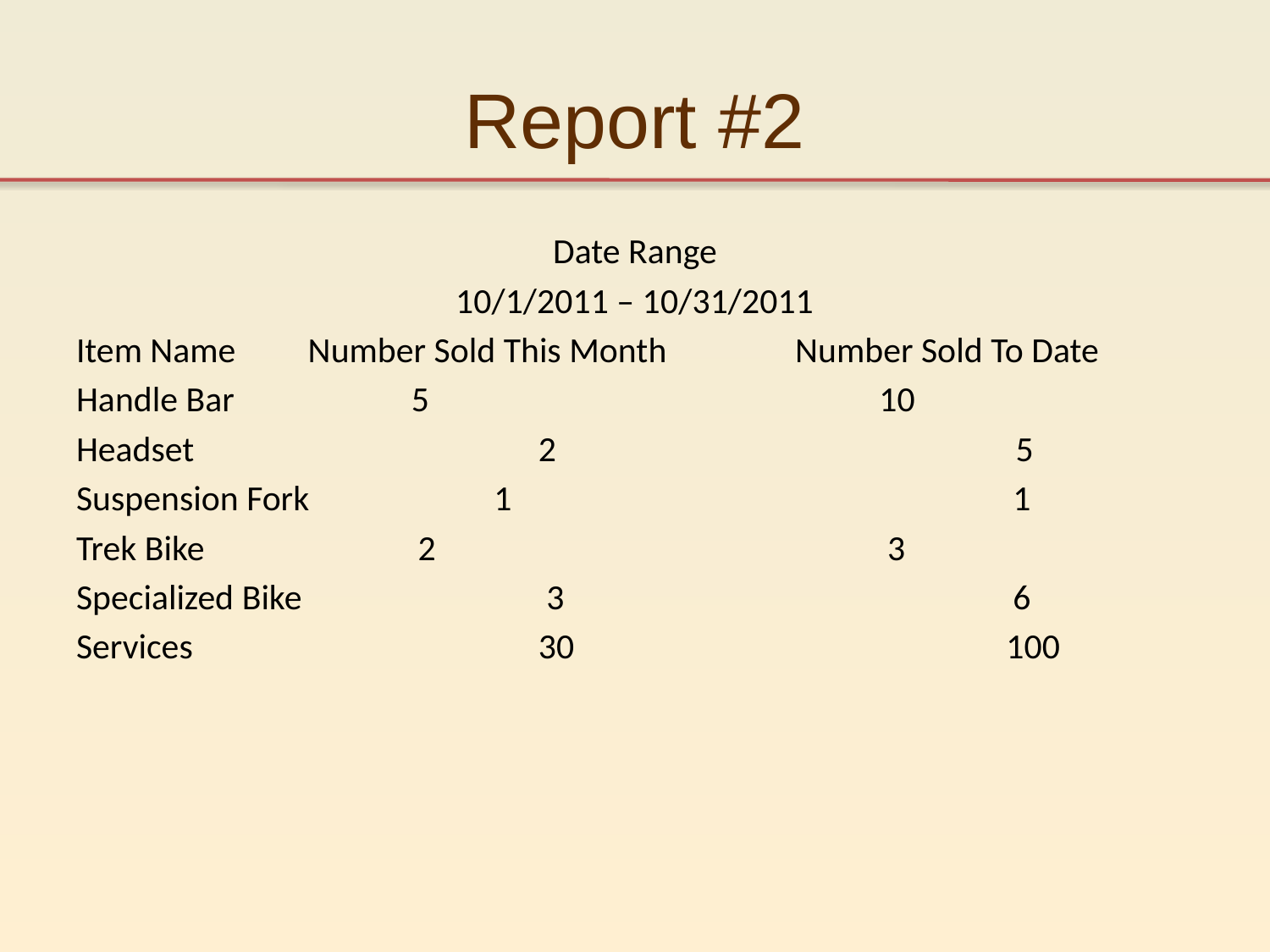

# Report #2
Date Range
10/1/2011 – 10/31/2011
Item Name         Number Sold This Month                Number Sold To Date
Handle Bar	                    5			               10
Headset		                    2		                                5
Suspension Fork                       1				1
Trek Bike		     2			                3
Specialized Bike	                     3			  	6
Services		                    30			               100